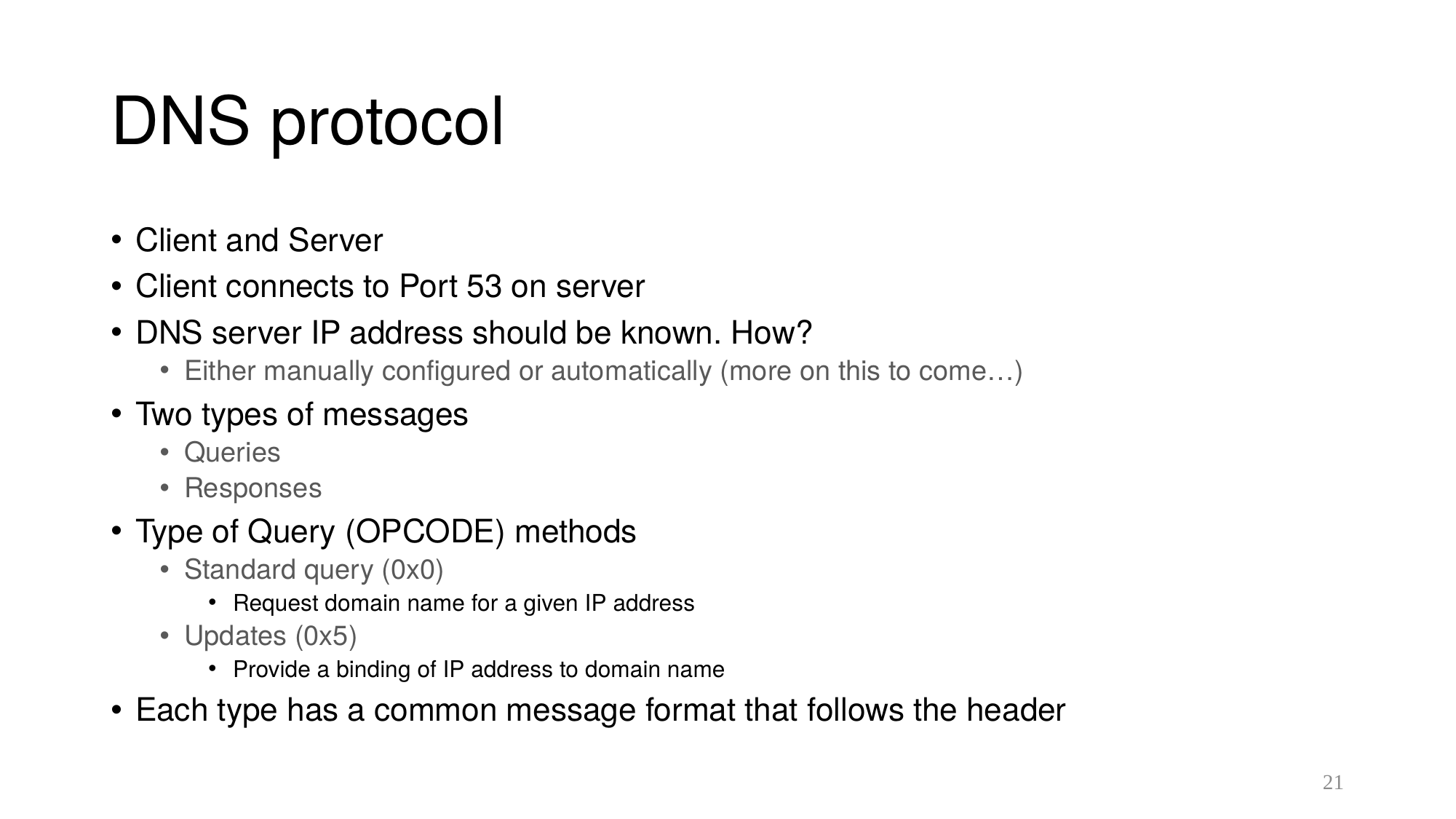

# DNS protocol
Client and Server
Client connects to Port 53 on server
DNS server IP address should be known. How?
Either manually configured or automatically (more on this to come…)
Two types of messages
Queries
Responses
Type of Query (OPCODE) methods
Standard query (0x0)
Request domain name for a given IP address
Updates (0x5)
Provide a binding of IP address to domain name
Each type has a common message format that follows the header

21